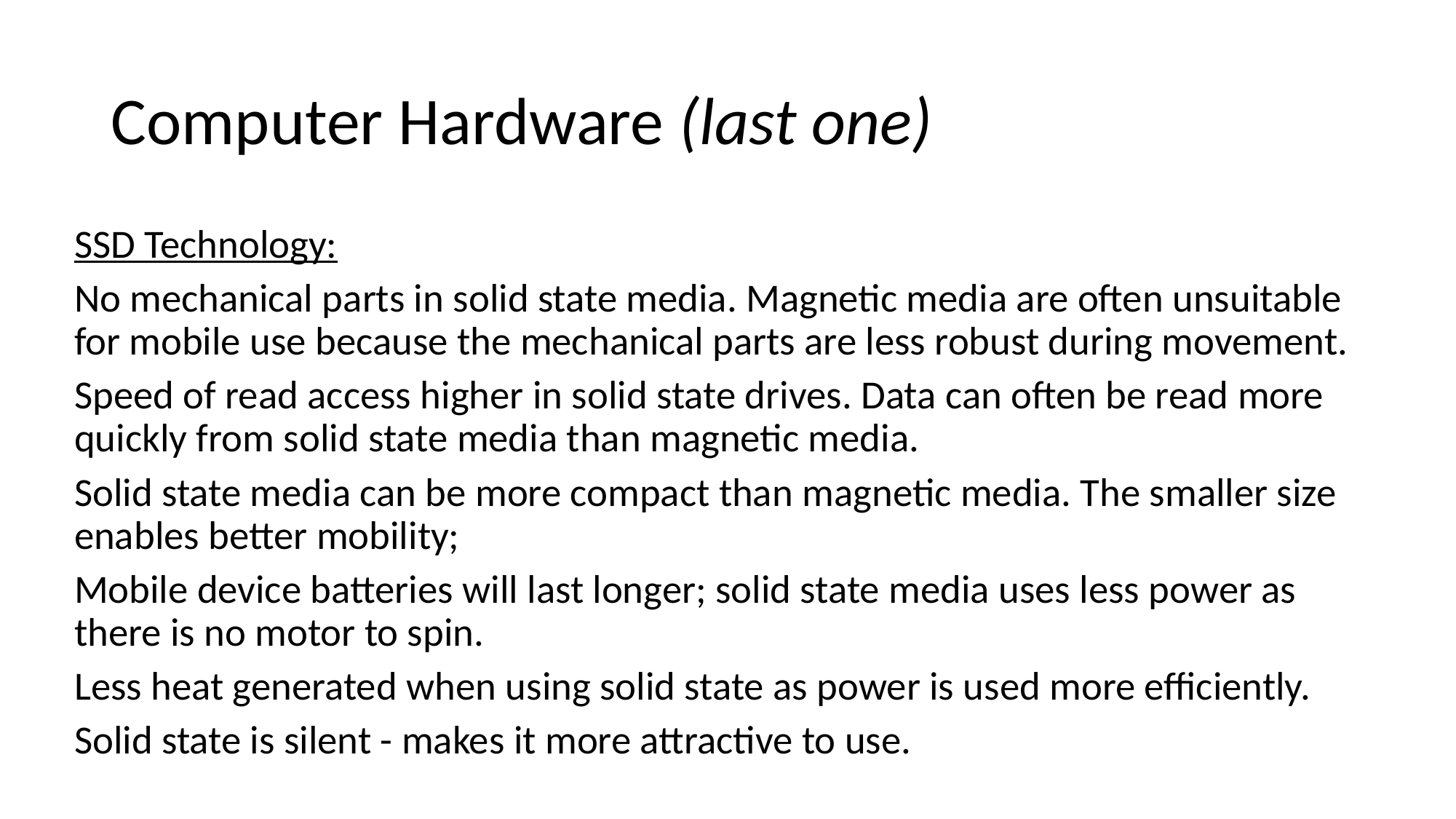

# Computer Hardware (last one)
SSD Technology:
No mechanical parts in solid state media. Magnetic media are often unsuitable for mobile use because the mechanical parts are less robust during movement.
Speed of read access higher in solid state drives. Data can often be read more quickly from solid state media than magnetic media.
Solid state media can be more compact than magnetic media. The smaller size enables better mobility;
Mobile device batteries will last longer; solid state media uses less power as there is no motor to spin.
Less heat generated when using solid state as power is used more efficiently.
Solid state is silent - makes it more attractive to use.